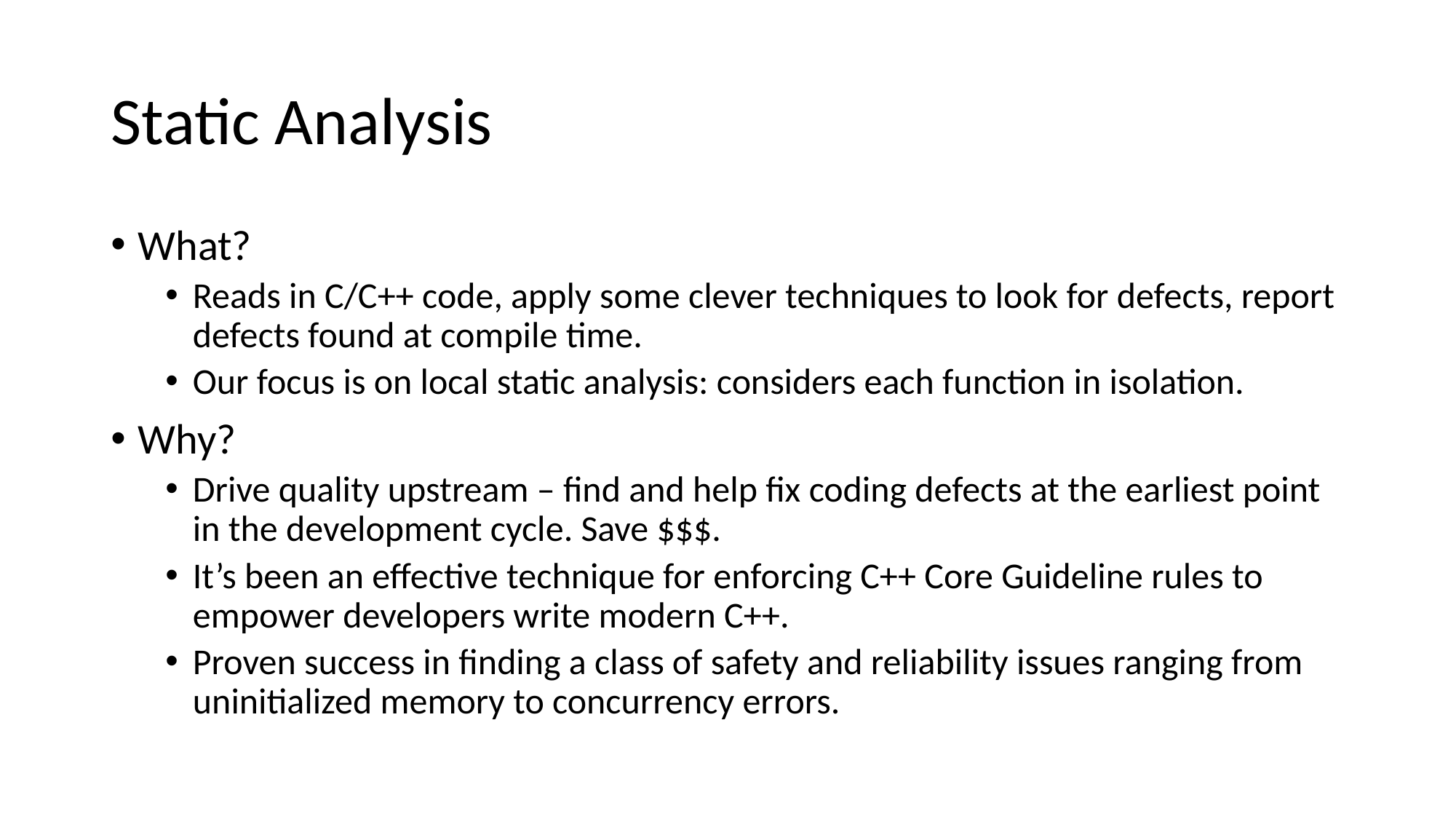

# Static Analysis
What?
Reads in C/C++ code, apply some clever techniques to look for defects, report defects found at compile time.
Our focus is on local static analysis: considers each function in isolation.
Why?
Drive quality upstream – find and help fix coding defects at the earliest point in the development cycle. Save $$$.
It’s been an effective technique for enforcing C++ Core Guideline rules to empower developers write modern C++.
Proven success in finding a class of safety and reliability issues ranging from uninitialized memory to concurrency errors.